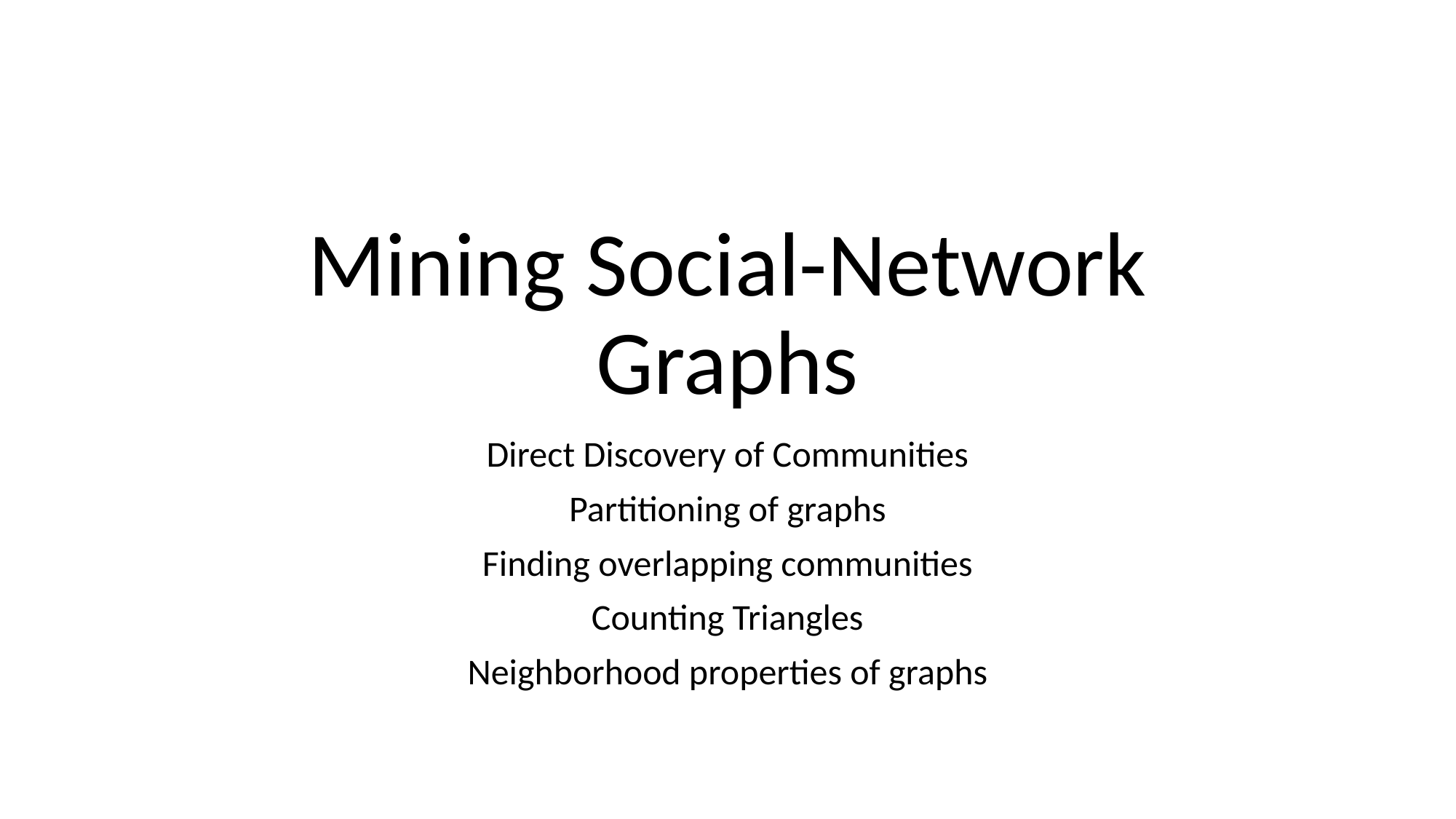

Mining Social-Network Graphs
Direct Discovery of Communities
Partitioning of graphs
Finding overlapping communities
Counting Triangles
Neighborhood properties of graphs